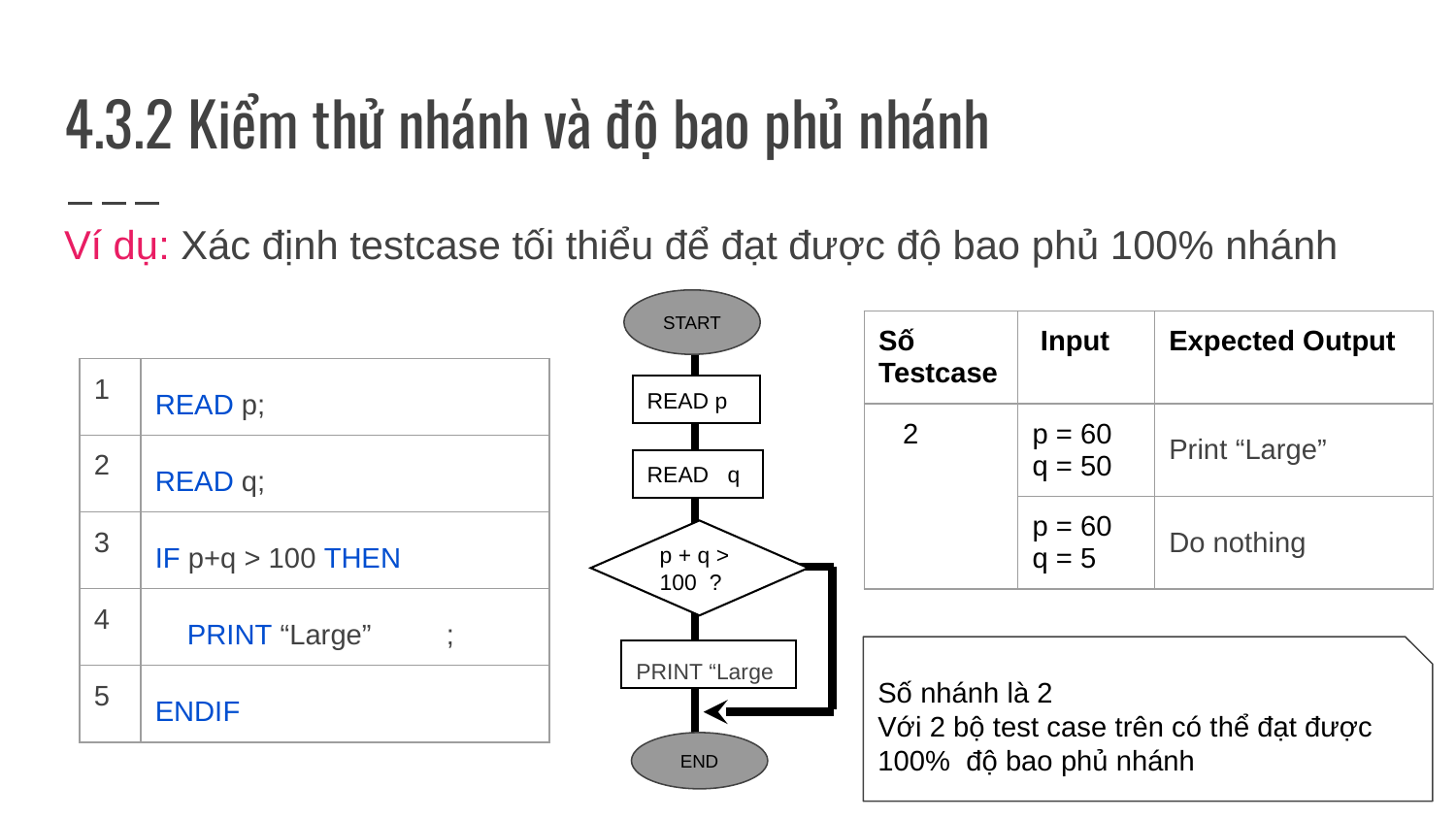

# 4.3.2 Kiểm thử nhánh và độ bao phủ nhánh
Ví dụ: Xác định testcase tối thiểu để đạt được độ bao phủ 100% nhánh
START
READ p
READ   q
p + q > 100  ?
PRINT “Large
END
| Số Testcase | Input | Expected Output |
| --- | --- | --- |
| 2 | p = 60 q = 50 | Print “Large” |
|  | p = 60 q = 5 | Do nothing |
| 1 | READ p; |
| --- | --- |
| 2 | READ q; |
| 3 | IF p+q > 100 THEN |
| 4 | PRINT “Large” ; |
| 5 | ENDIF |
Số nhánh là 2
Với 2 bộ test case trên có thể đạt được 100%  độ bao phủ nhánh